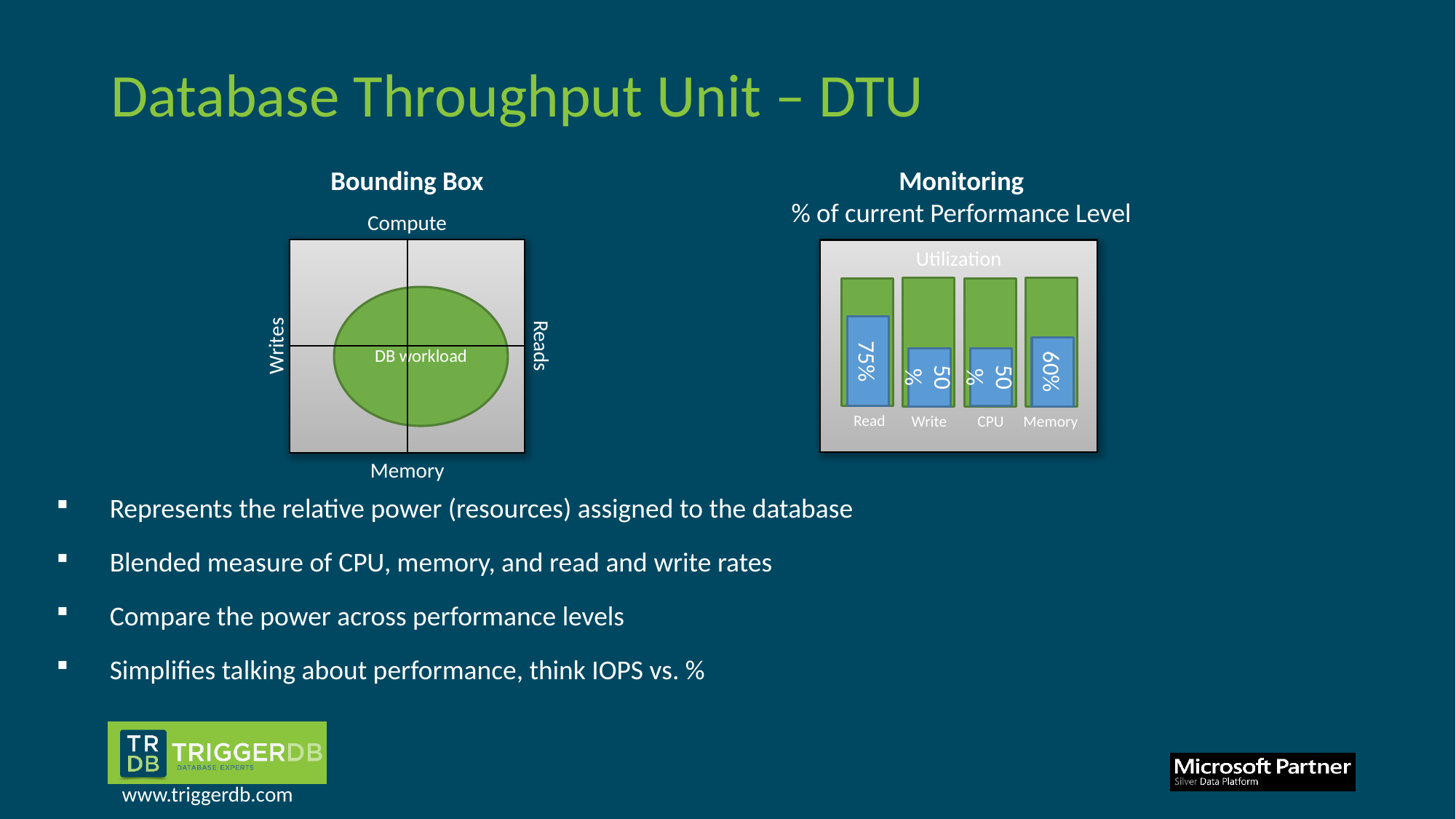

# Database Throughput Unit – DTU
Monitoring
% of current Performance Level
Utilization

75%
60%
50%
50%
Read
CPU
Memory
Write
Bounding Box
DB workload
Compute

Writes
Reads
Memory
Represents the relative power (resources) assigned to the database
Blended measure of CPU, memory, and read and write rates
Compare the power across performance levels
Simplifies talking about performance, think IOPS vs. %